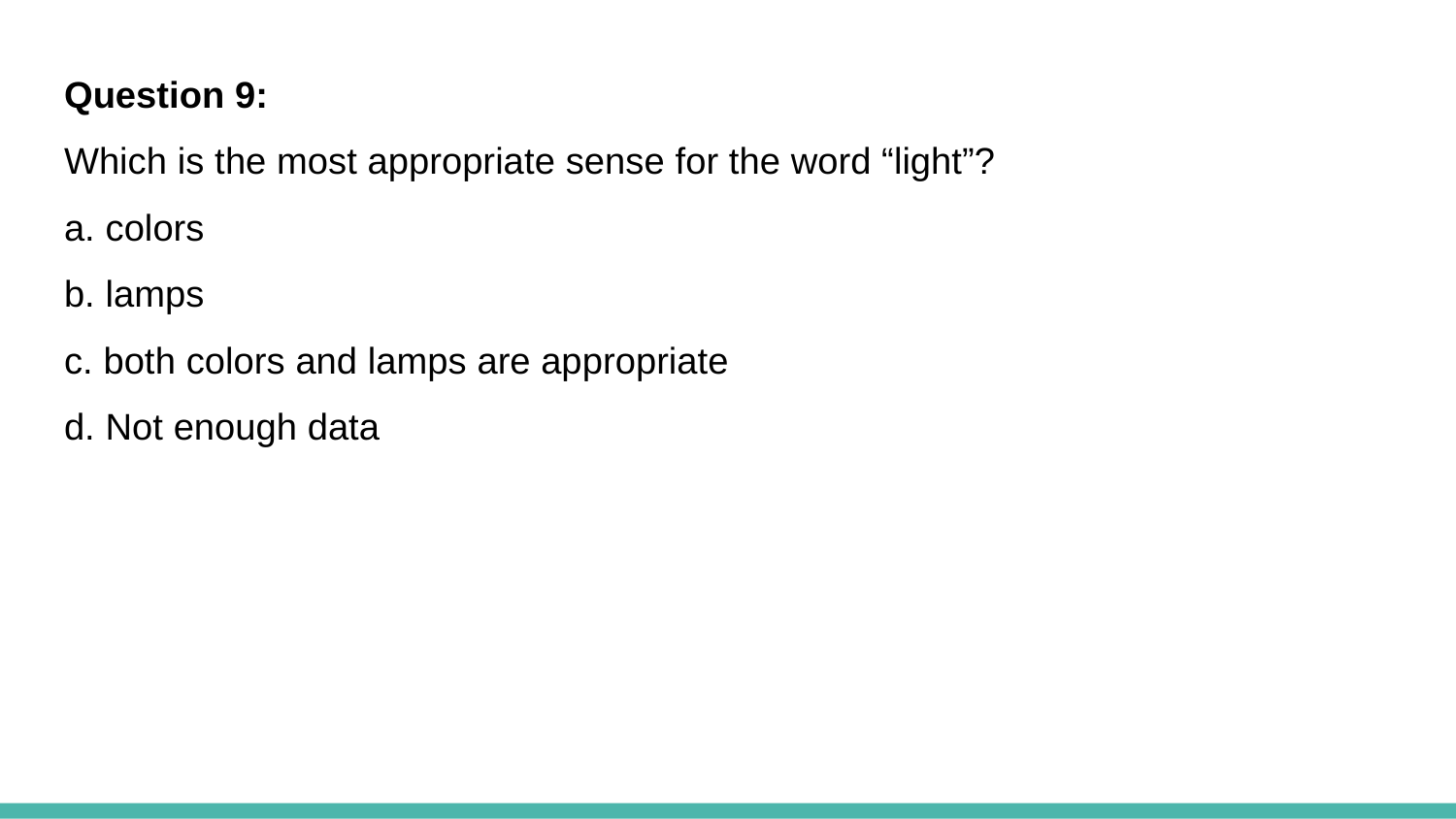

Question 9:
Which is the most appropriate sense for the word “light”?
a. colors
b. lamps
c. both colors and lamps are appropriate
d. Not enough data